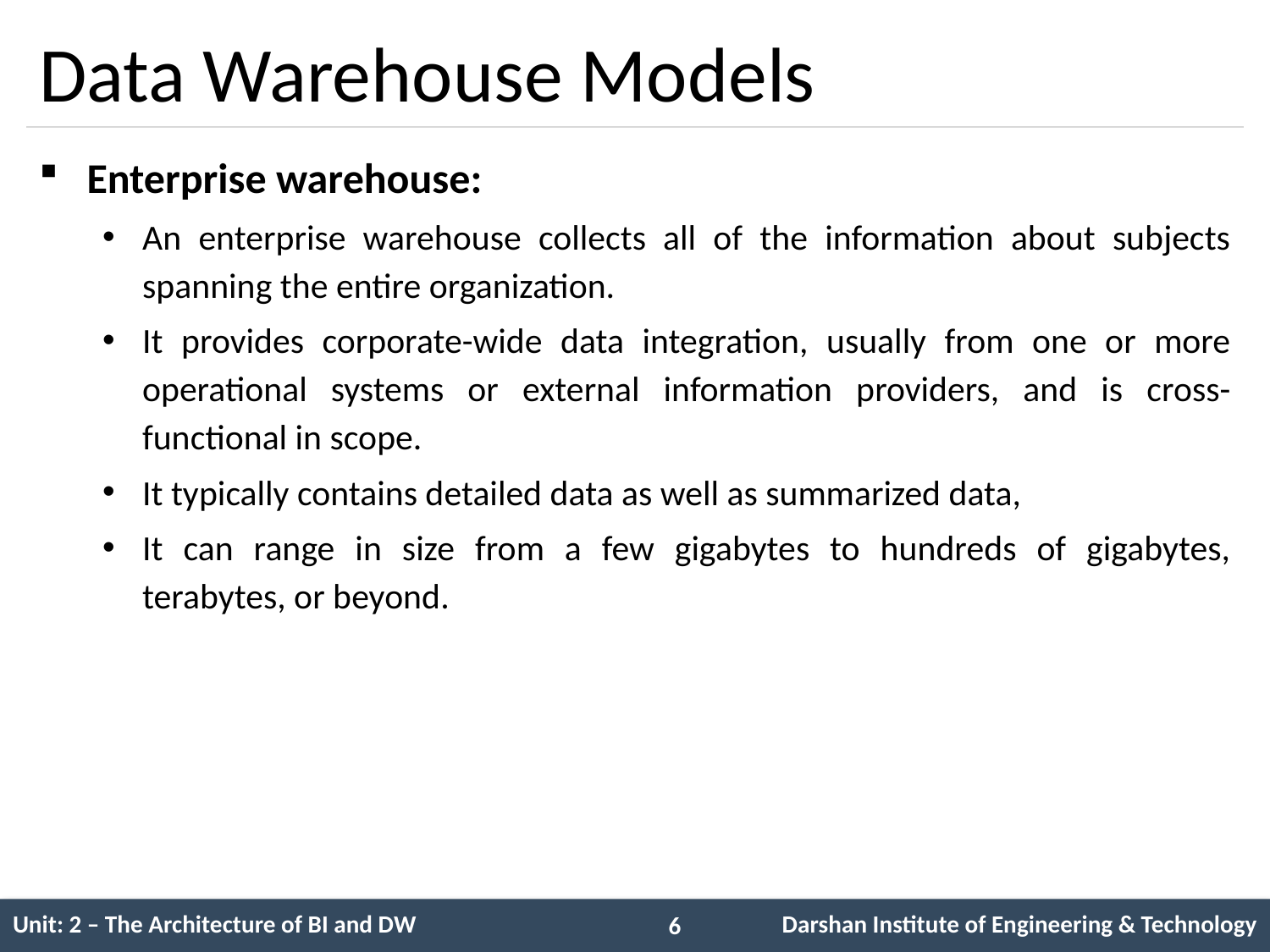

# Data Warehouse Models
Enterprise warehouse:
An enterprise warehouse collects all of the information about subjects spanning the entire organization.
It provides corporate-wide data integration, usually from one or more operational systems or external information providers, and is cross-functional in scope.
It typically contains detailed data as well as summarized data,
It can range in size from a few gigabytes to hundreds of gigabytes, terabytes, or beyond.